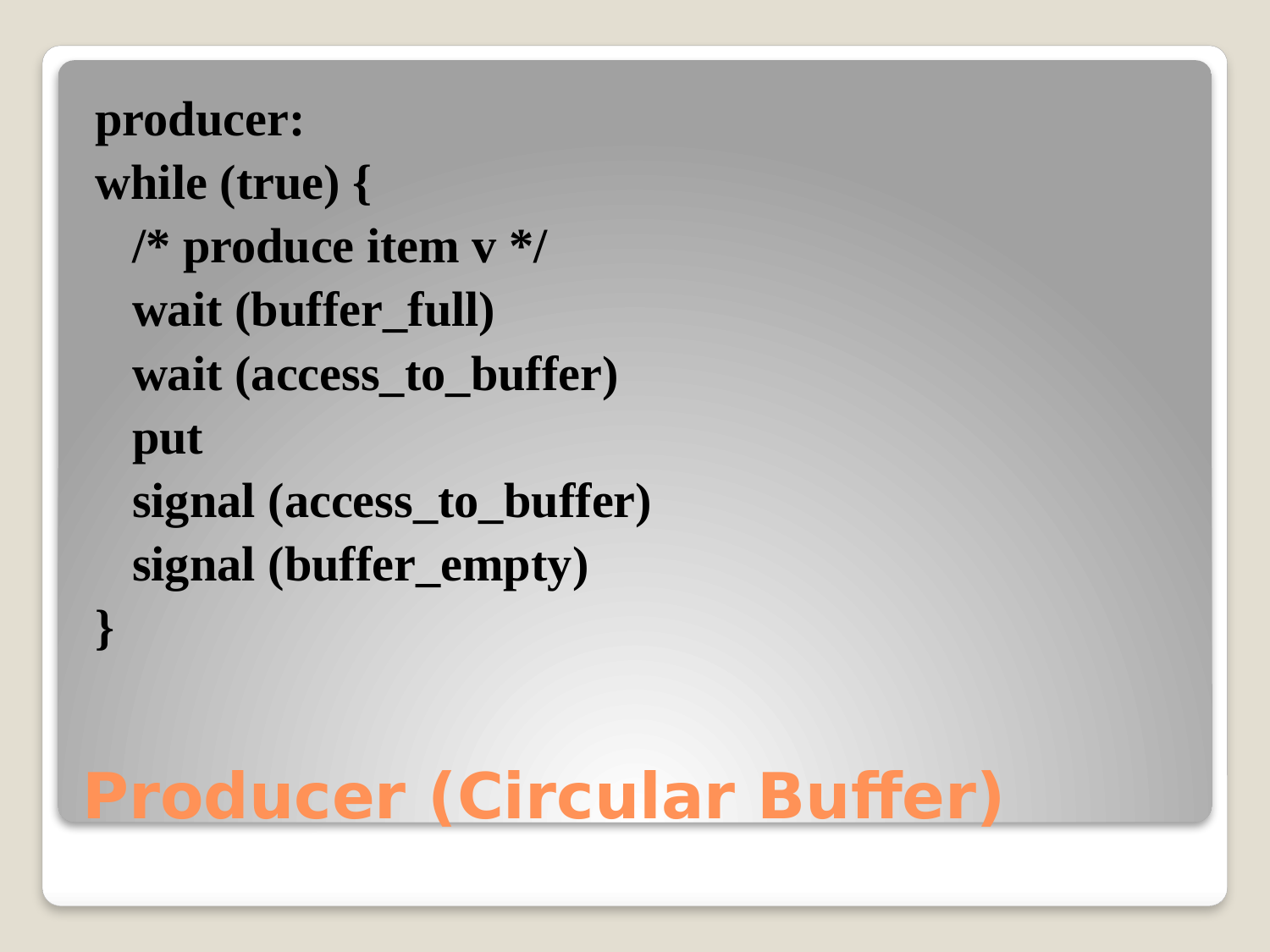

producer:
while (true) {
	/* produce item v */
	wait (buffer_full)
   wait (access_to_buffer)
   put
   signal (access_to_buffer)
   signal (buffer_empty)
}
# Producer (Circular Buffer)